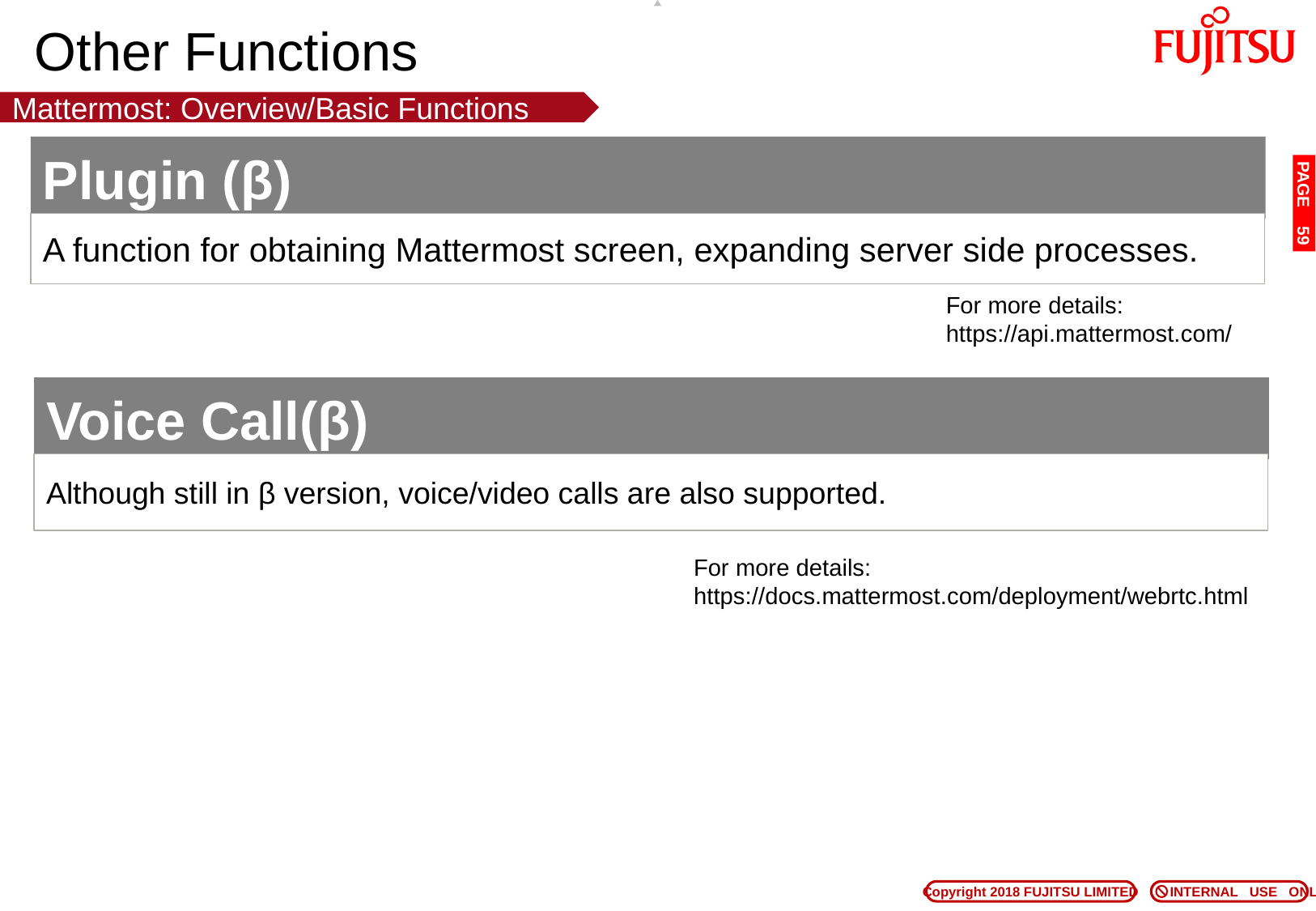

# Other Functions
Mattermost: Overview/Basic Functions
Plugin (β)
PAGE    59
A function for obtaining Mattermost screen, expanding server side processes.
For more details:
https://api.mattermost.com/
Voice Call(β)
Although still in β version, voice/video calls are also supported.
For more details:
https://docs.mattermost.com/deployment/webrtc.html